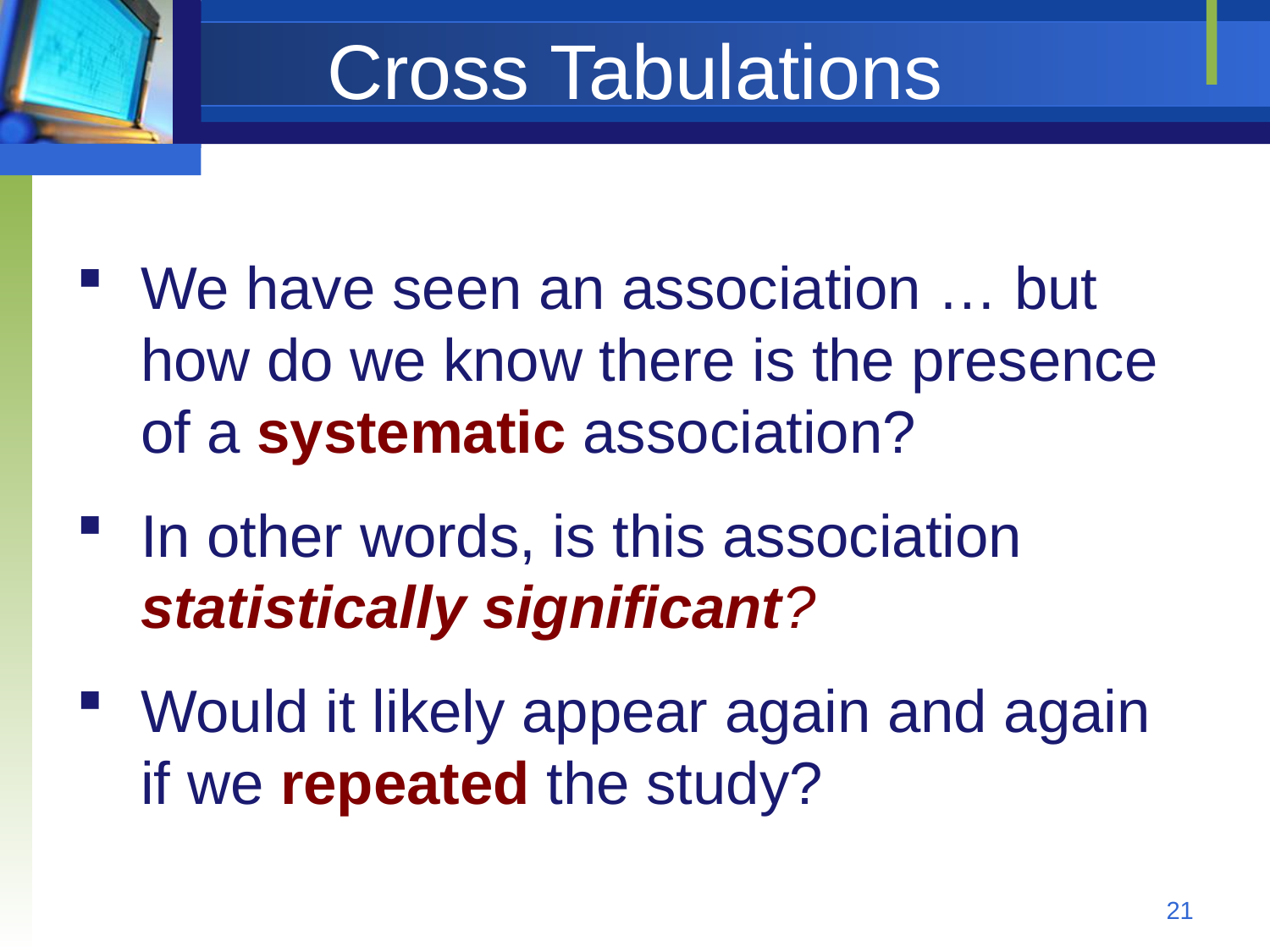

# Cross Tabulations
We have seen an association … but how do we know there is the presence of a systematic association?
In other words, is this association statistically significant?
Would it likely appear again and again if we repeated the study?
21